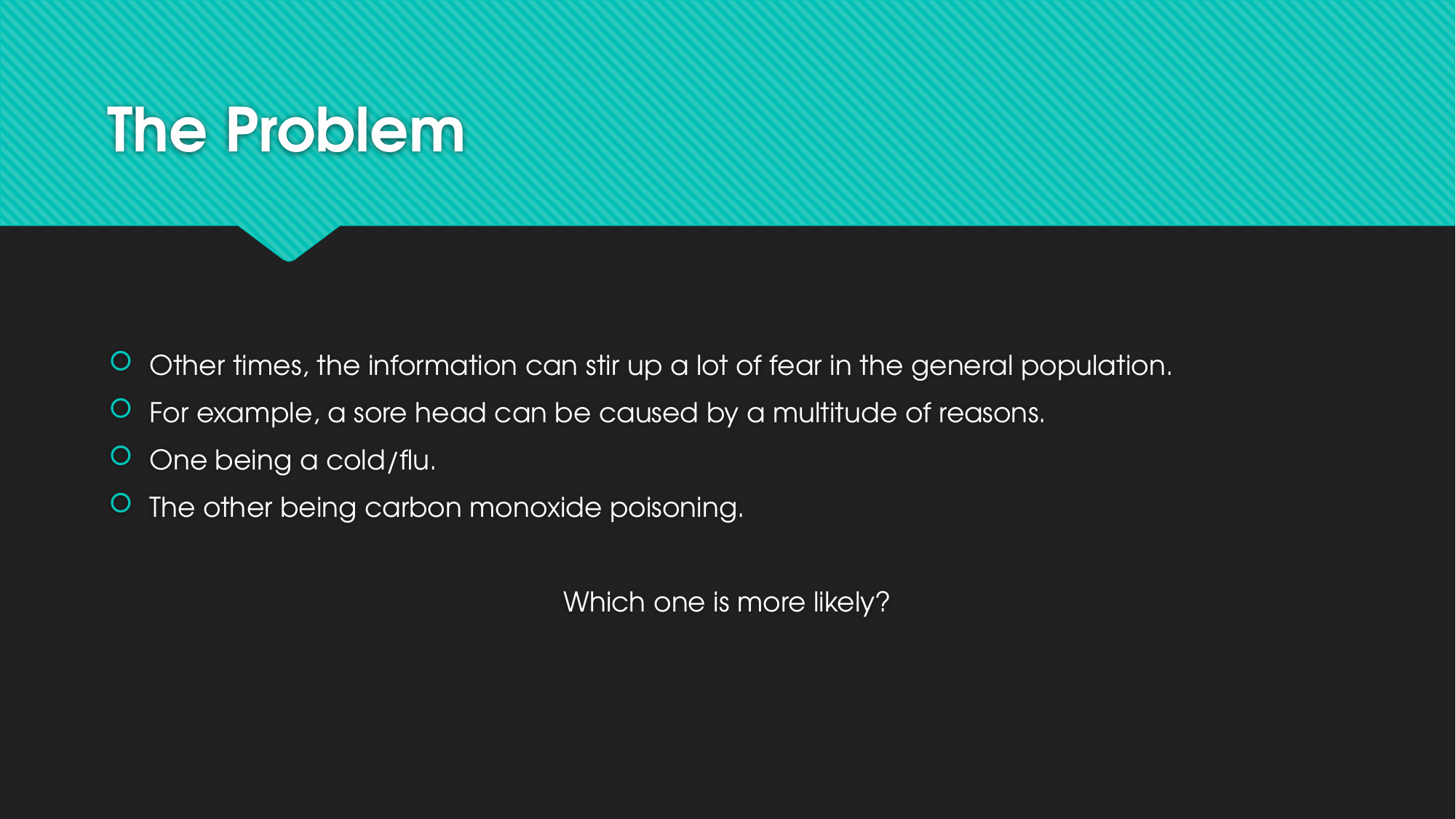

# The Problem
Other times, the information can stir up a lot of fear in the general population.
For example, a sore head can be caused by a multitude of reasons.
One being a cold/flu.
The other being carbon monoxide poisoning.

Which one is more likely?